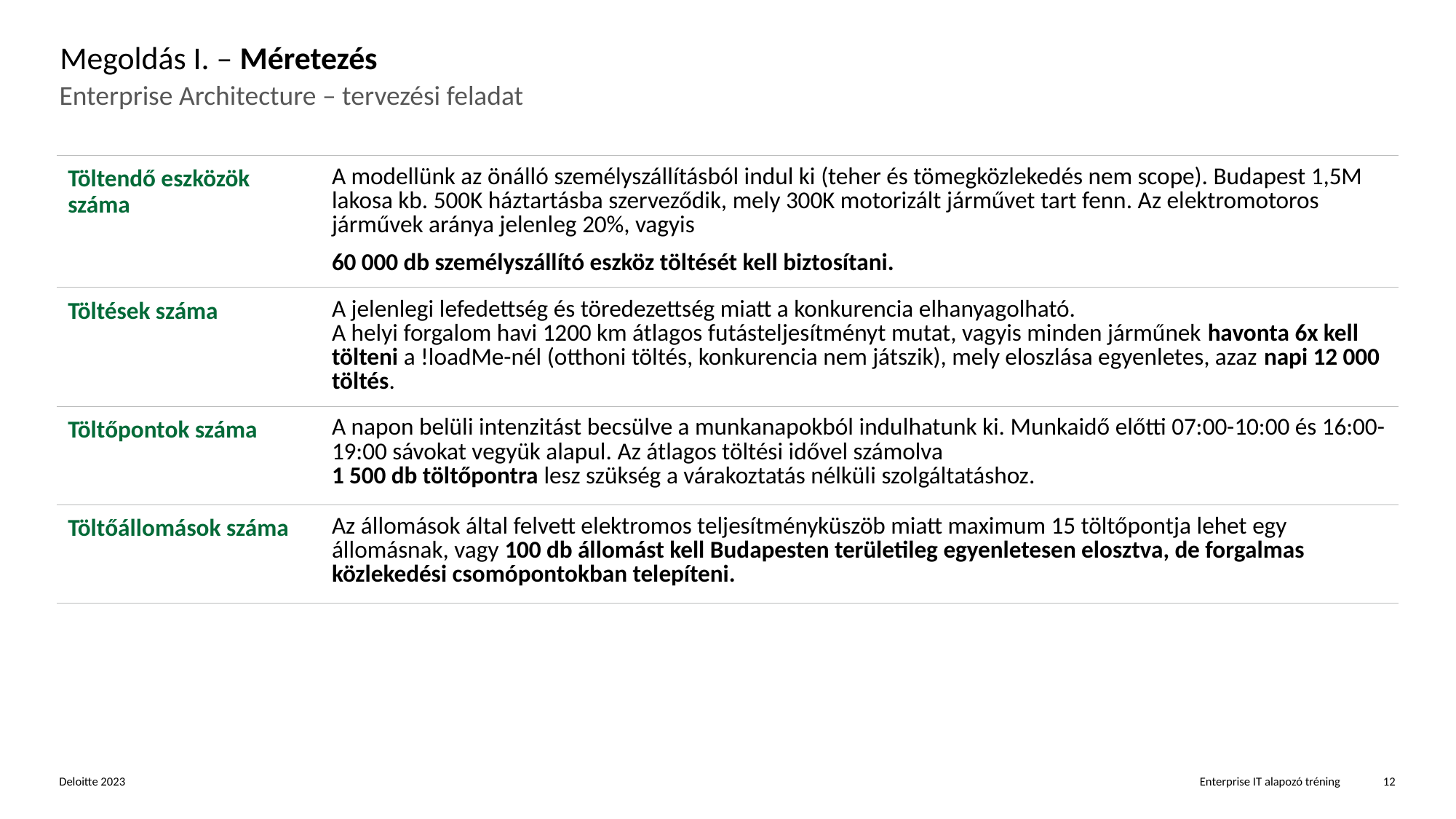

# Megoldás I. – Méretezés
Enterprise Architecture – tervezési feladat
| Töltendő eszközök száma | A modellünk az önálló személyszállításból indul ki (teher és tömegközlekedés nem scope). Budapest 1,5M lakosa kb. 500K háztartásba szerveződik, mely 300K motorizált járművet tart fenn. Az elektromotoros járművek aránya jelenleg 20%, vagyis 60 000 db személyszállító eszköz töltését kell biztosítani. |
| --- | --- |
| Töltések száma | A jelenlegi lefedettség és töredezettség miatt a konkurencia elhanyagolható. A helyi forgalom havi 1200 km átlagos futásteljesítményt mutat, vagyis minden járműnek havonta 6x kell tölteni a !loadMe-nél (otthoni töltés, konkurencia nem játszik), mely eloszlása egyenletes, azaz napi 12 000 töltés. |
| Töltőpontok száma | A napon belüli intenzitást becsülve a munkanapokból indulhatunk ki. Munkaidő előtti 07:00-10:00 és 16:00-19:00 sávokat vegyük alapul. Az átlagos töltési idővel számolva 1 500 db töltőpontra lesz szükség a várakoztatás nélküli szolgáltatáshoz. |
| Töltőállomások száma | Az állomások által felvett elektromos teljesítményküszöb miatt maximum 15 töltőpontja lehet egy állomásnak, vagy 100 db állomást kell Budapesten területileg egyenletesen elosztva, de forgalmas közlekedési csomópontokban telepíteni. |